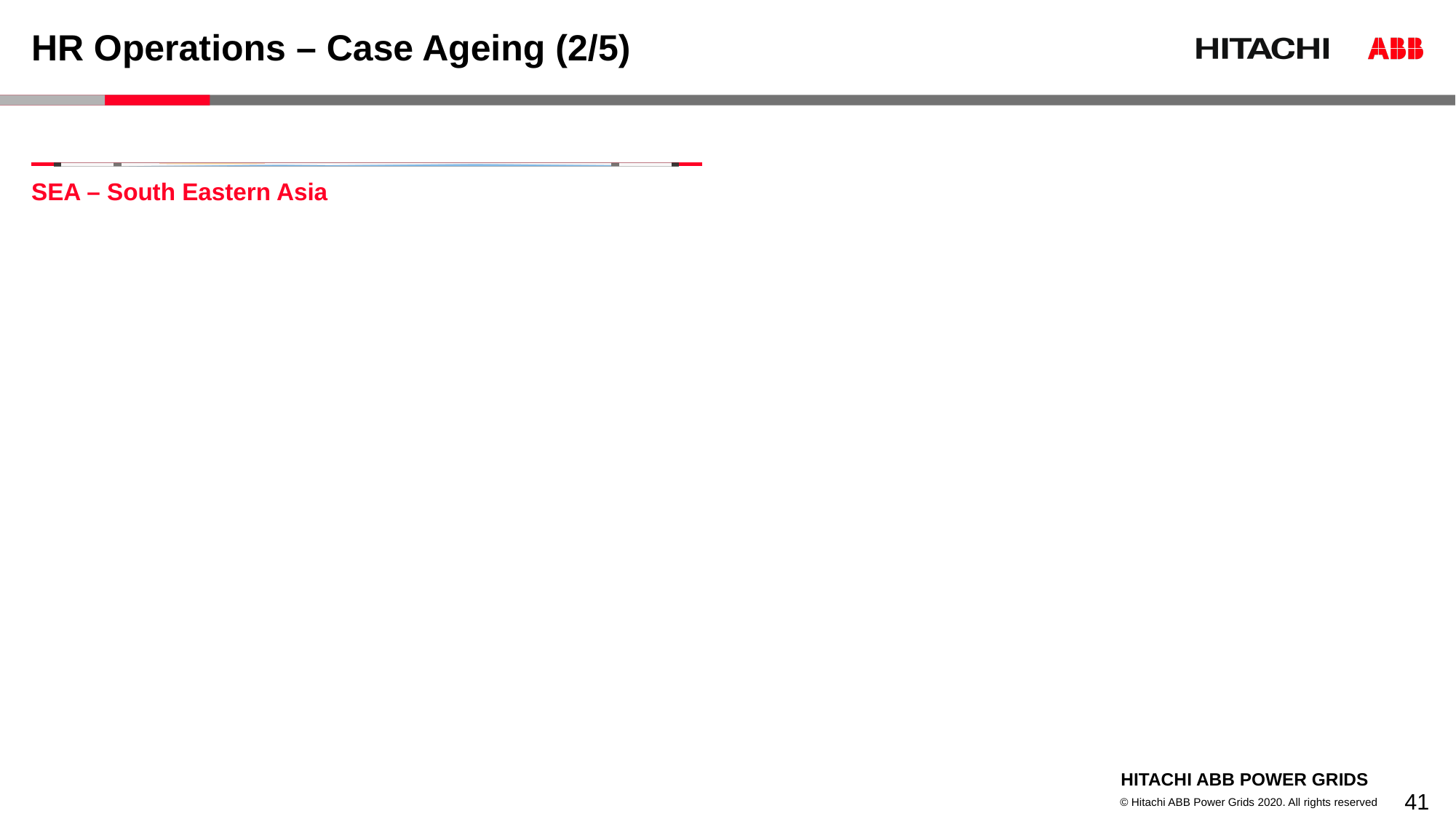

# HR Operations – Case Ageing (2/5)

SEA – South Eastern Asia

41